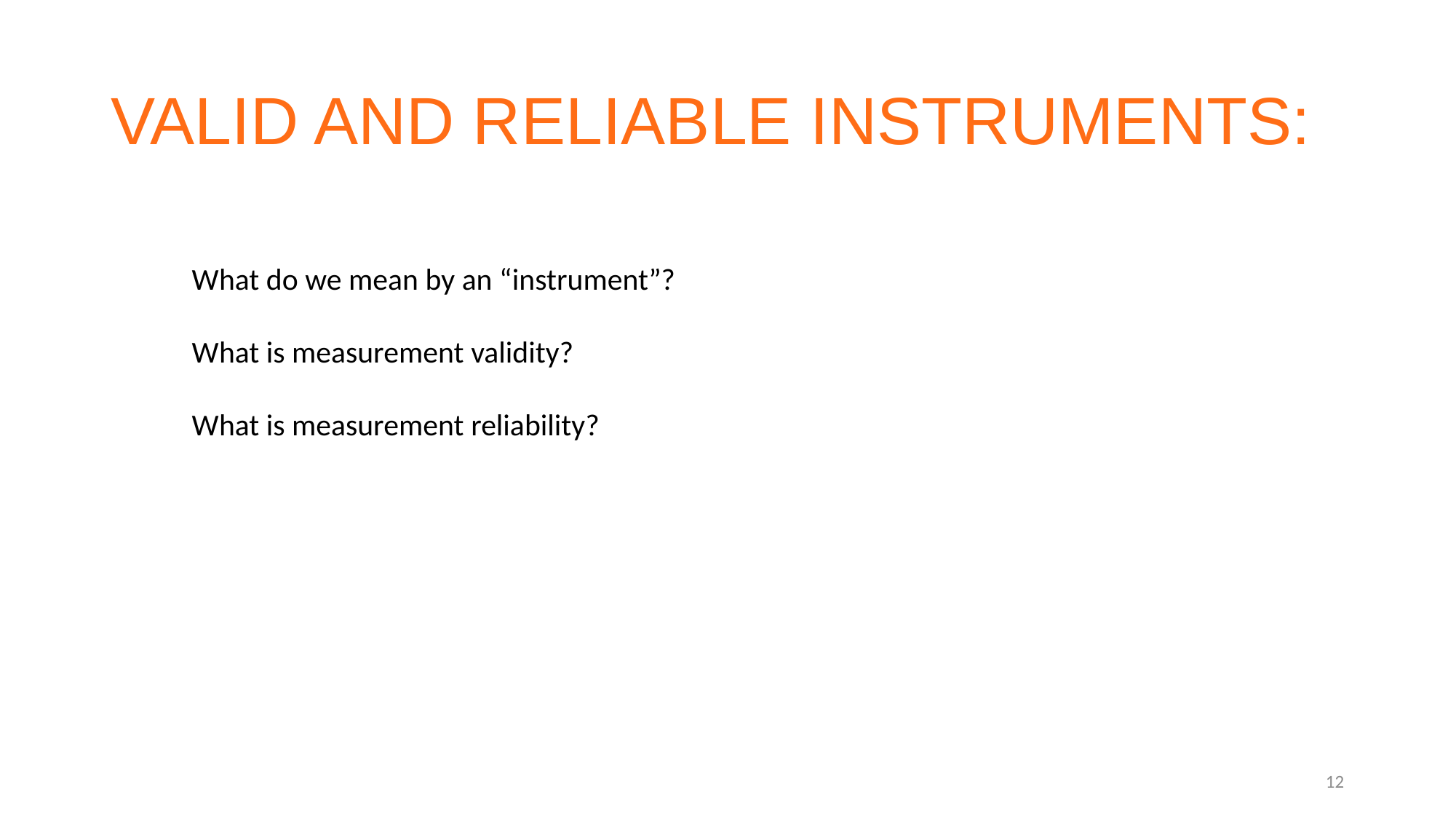

# Valid and reliable instruments:
What do we mean by an “instrument”?

What is measurement validity?

What is measurement reliability?

12